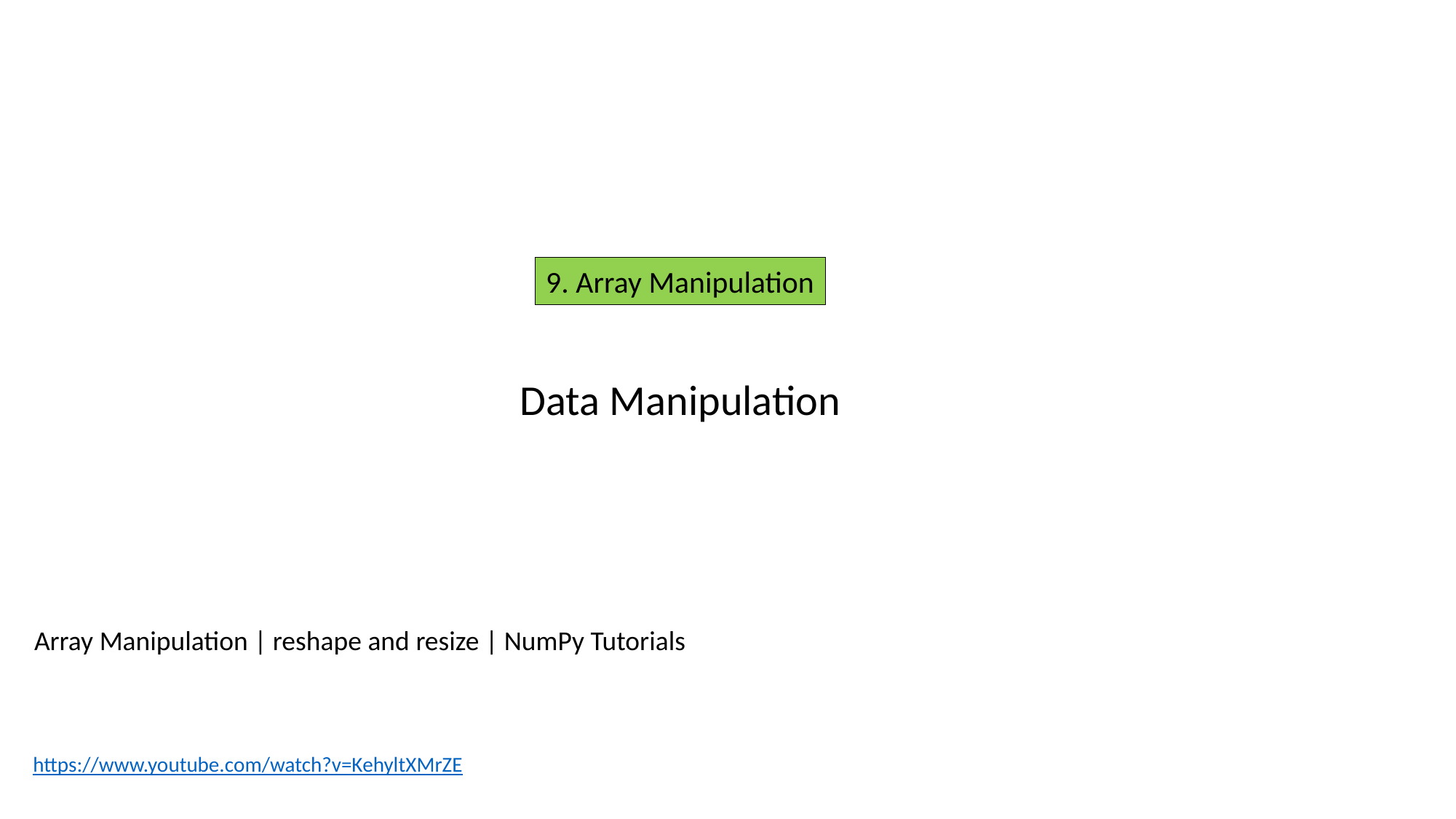

9. Array Manipulation
Data Manipulation
Array Manipulation | reshape and resize | NumPy Tutorials
https://www.youtube.com/watch?v=KehyltXMrZE